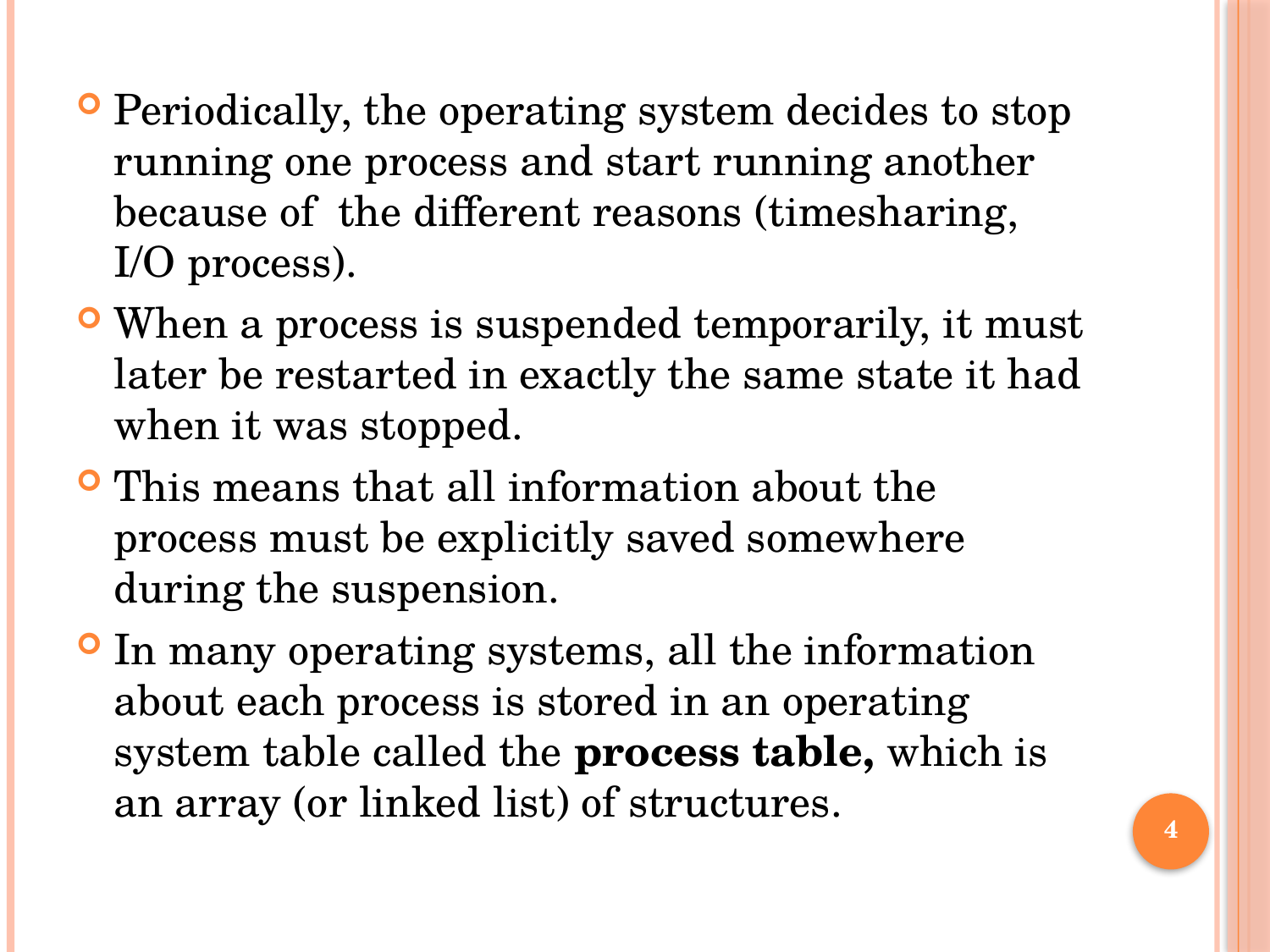

Periodically, the operating system decides to stop running one process and start running another because of  the different reasons (timesharing, I/O process).
When a process is suspended temporarily, it must later be restarted in exactly the same state it had when it was stopped.
This means that all information about the process must be explicitly saved somewhere during the suspension.
In many operating systems, all the information about each process is stored in an operating system table called the process table, which is an array (or linked list) of structures.

4